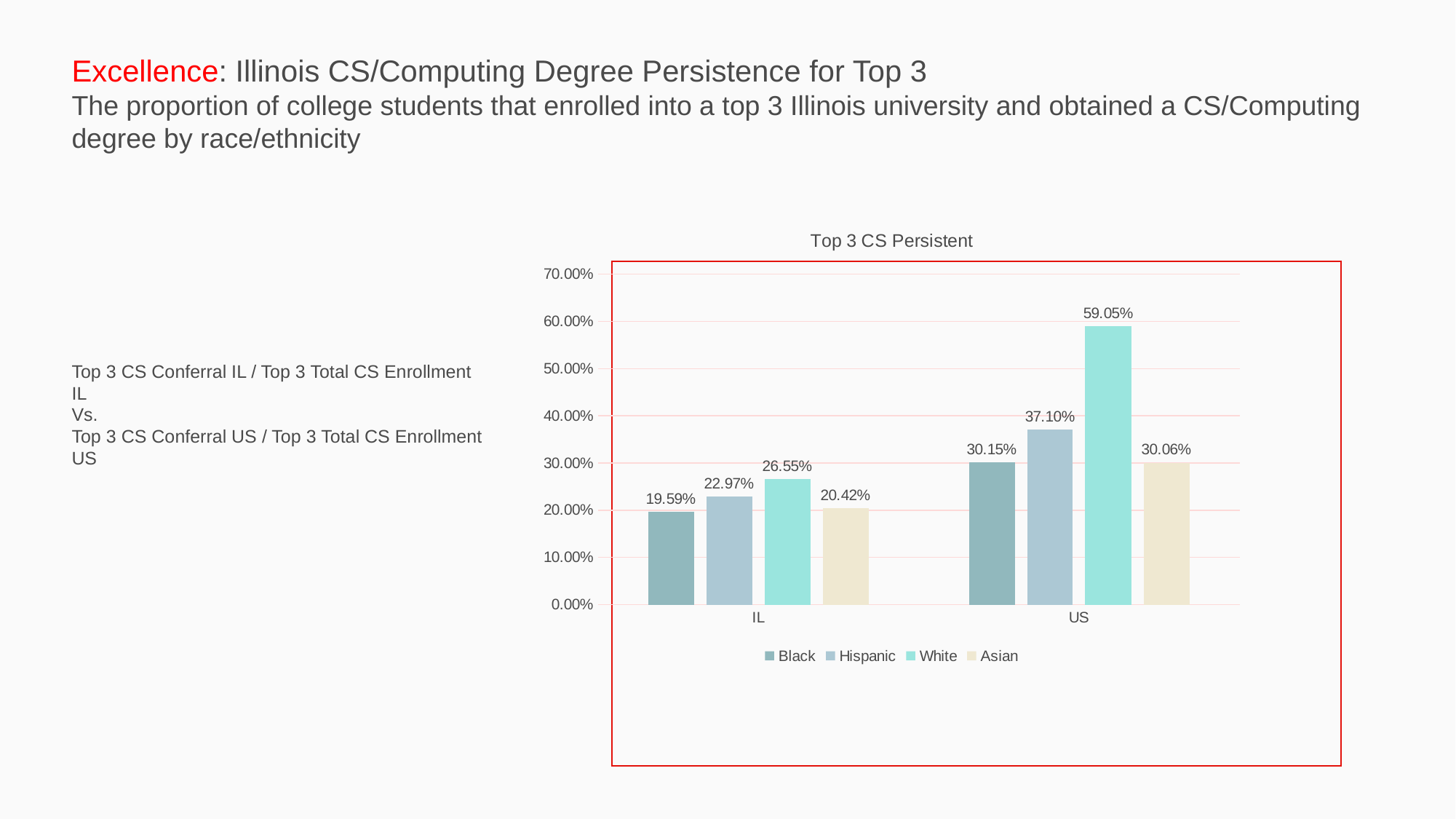

Excellence: Illinois CS/Computing Degree Persistence for Top 3
The proportion of college students that enrolled into a top 3 Illinois university and obtained a CS/Computing degree by race/ethnicity

### Chart: Top 3 CS Persistent

| Category | Black | Hispanic | White | Asian |
|---|---|---|---|---|
| IL | 0.1958762886597938 | 0.22968197879858657 | 0.26551373346897256 | 0.2042368278109723 |
| US | 0.3014705882352941 | 0.3710144927536232 | 0.5905224787363305 | 0.3005595523581135 |
Top 3 CS Conferral IL / Top 3 Total CS Enrollment IL
Vs.
Top 3 CS Conferral US / Top 3 Total CS Enrollment US